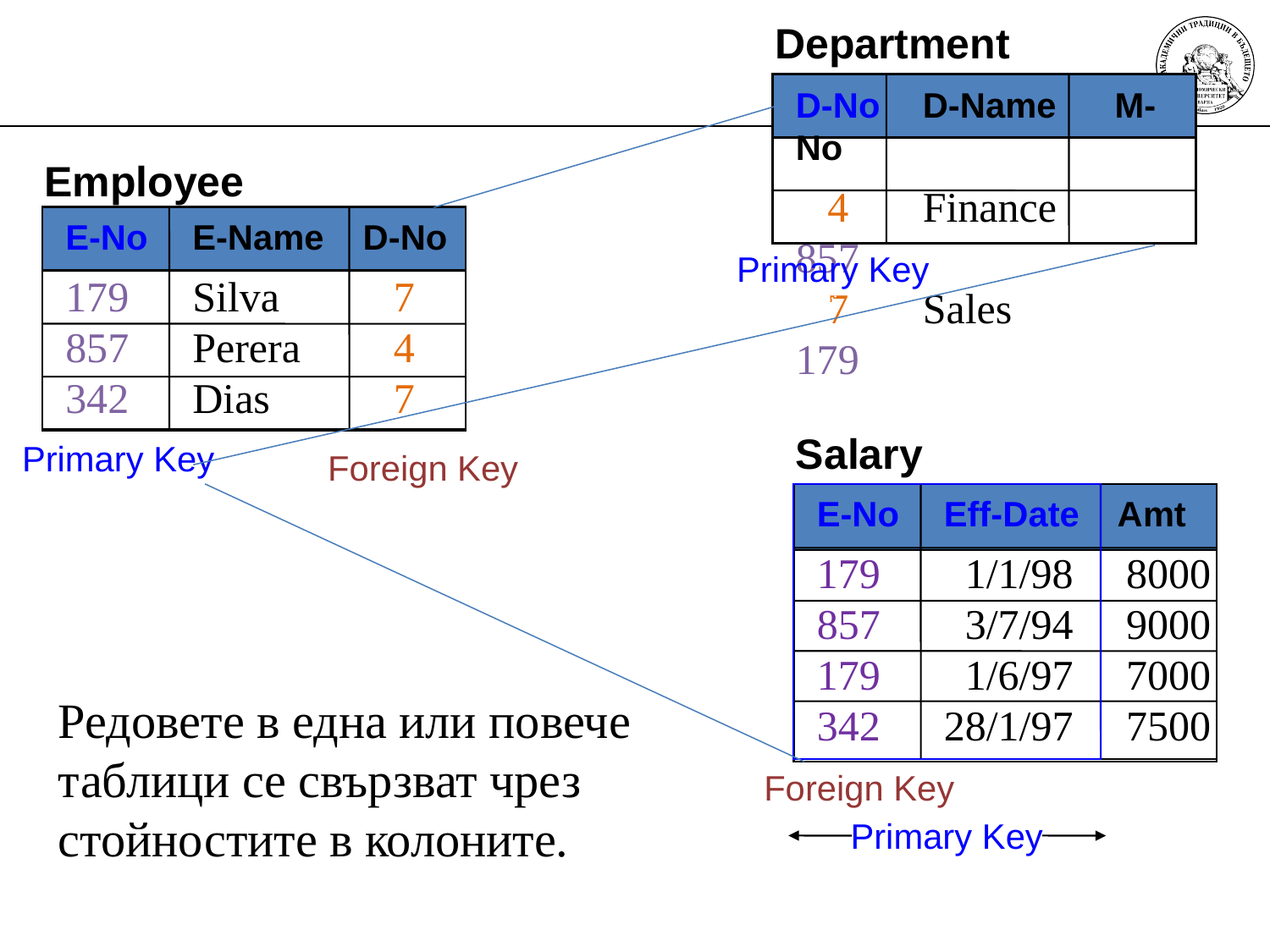

Department

D-No	D-Name      M-No
   4	Finance     	857
   7	Sales	      	179

Employee

E-No	E-Name    D-No
179	Silva	       7
857	Perera	       4
342	Dias	       7

Primary Key

Salary

E-No	Eff-Date    Amt
179	  1/1/98     8000
857	  3/7/94     9000
179	  1/6/97     7000
342	28/1/97     7500

Primary Key

Foreign Key

Primary Key
Foreign Key

Редовете в една или повече таблици се свързват чрез стойностите в колоните.